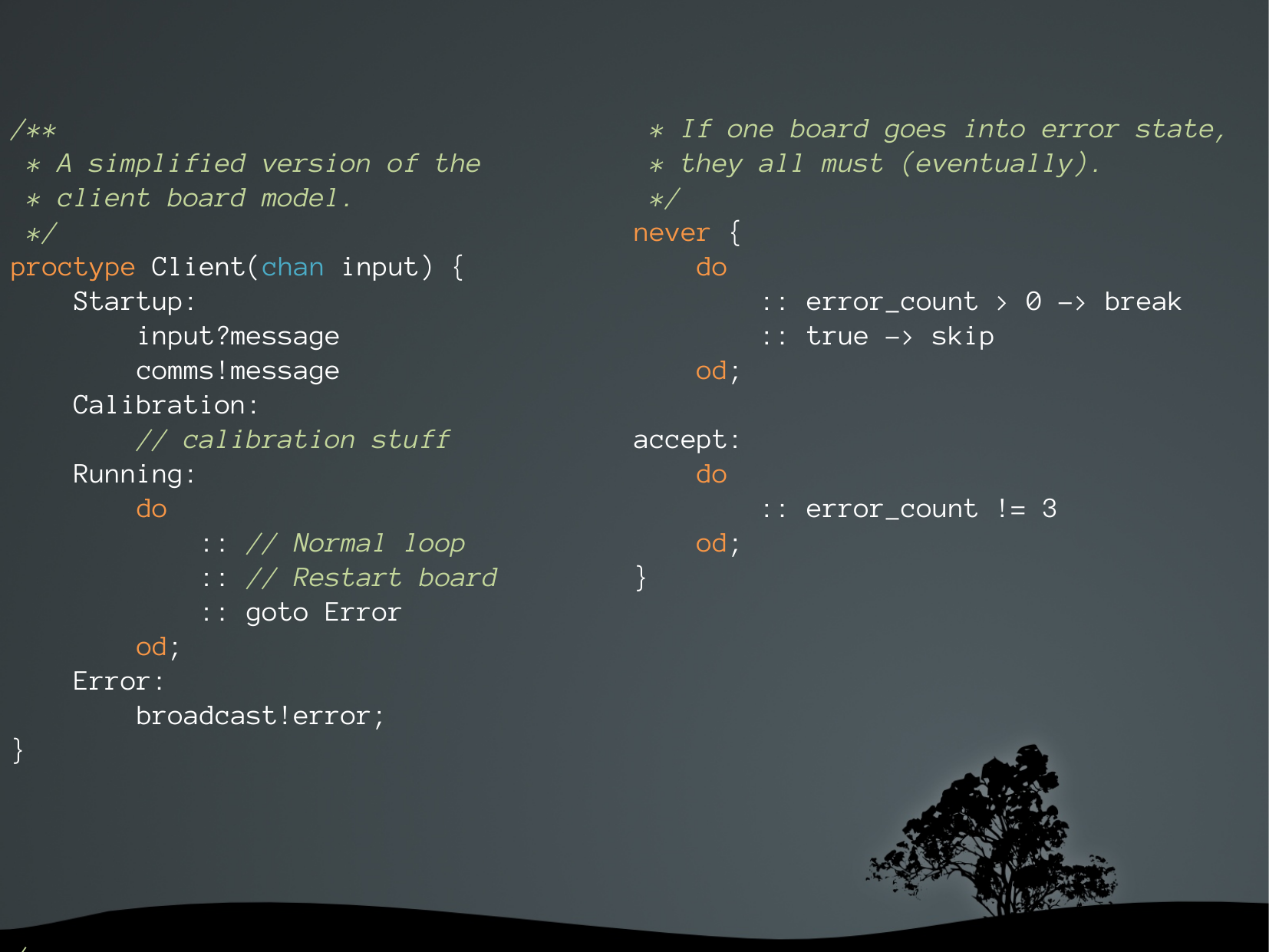

/**
 * A simplified version of the
 * client board model.
 */
proctype Client(chan input) {
    Startup:
        input?message
        comms!message
    Calibration:
        // calibration stuff
    Running:
        do
            :: // Normal loop
            :: // Restart board
            :: goto Error
        od;
    Error:
        broadcast!error;
}

/**
 * If one board goes into error state,
 * they all must (eventually).
 */
never {
    do
        :: error_count > 0 -> break
        :: true -> skip
    od;

accept:
    do
        :: error_count != 3
    od;
}